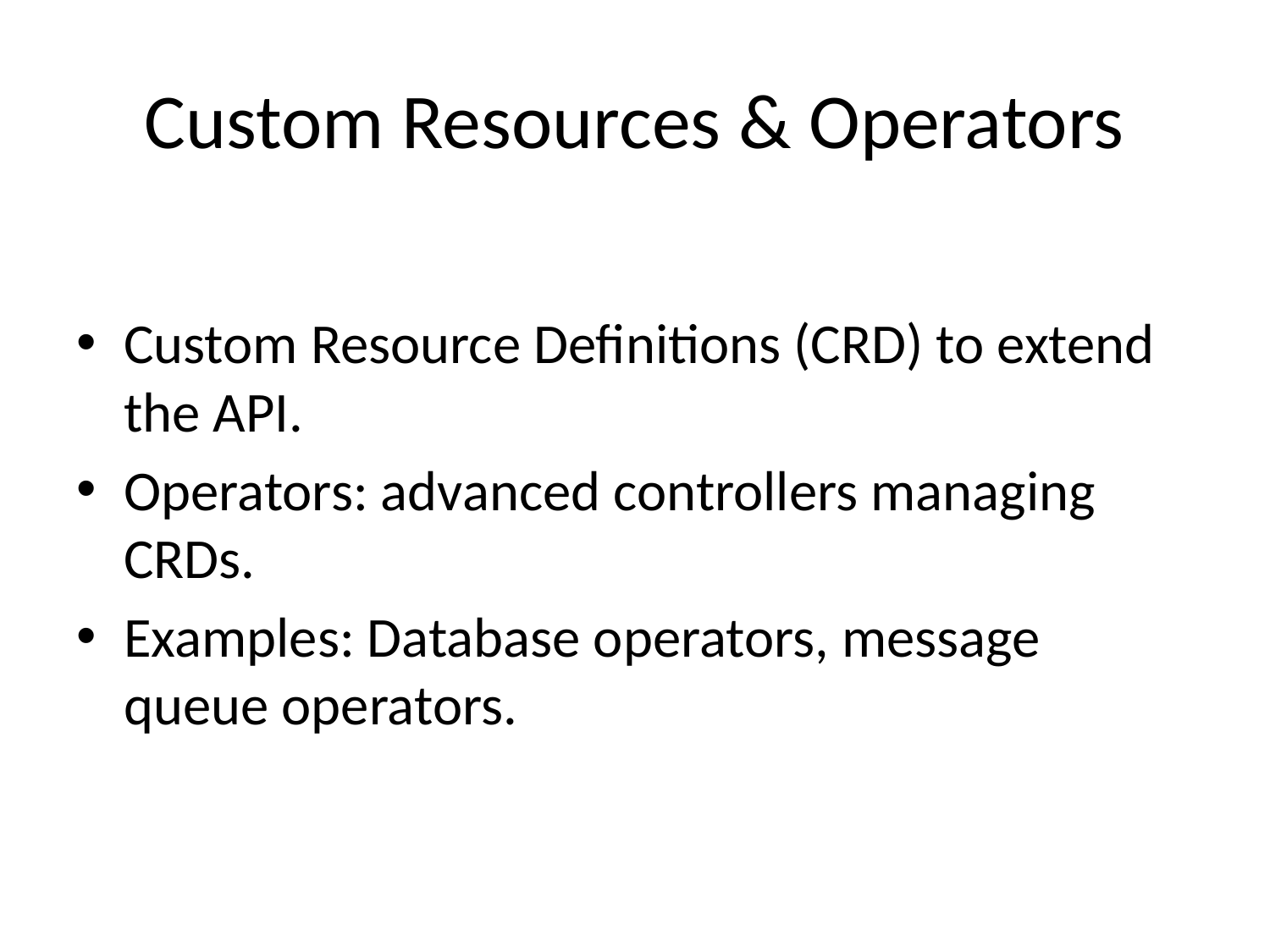

# Custom Resources & Operators

Custom Resource Definitions (CRD) to extend the API.
Operators: advanced controllers managing CRDs.
Examples: Database operators, message queue operators.